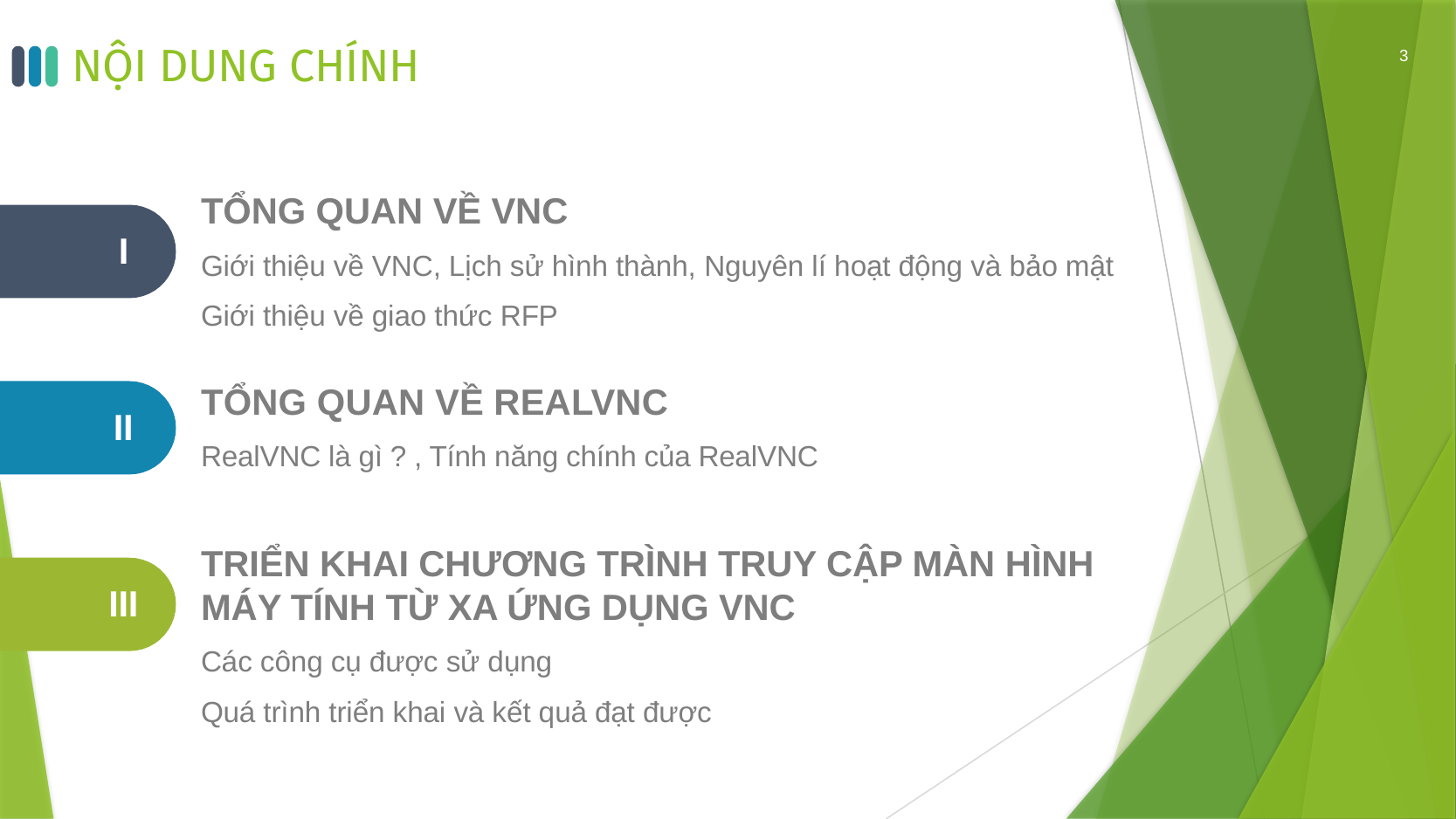

# NỘI DUNG CHÍNH
3

TỔNG QUAN VỀ VNC
Giới thiệu về VNC, Lịch sử hình thành, Nguyên lí hoạt động và bảo mật
Giới thiệu về giao thức RFP

I
TỔNG QUAN VỀ REALVNC
RealVNC là gì ? , Tính năng chính của RealVNC

II
TRIỂN KHAI CHƯƠNG TRÌNH TRUY CẬP MÀN HÌNH MÁY TÍNH TỪ XA ỨNG DỤNG VNC
Các công cụ được sử dụng
Quá trình triển khai và kết quả đạt được

III